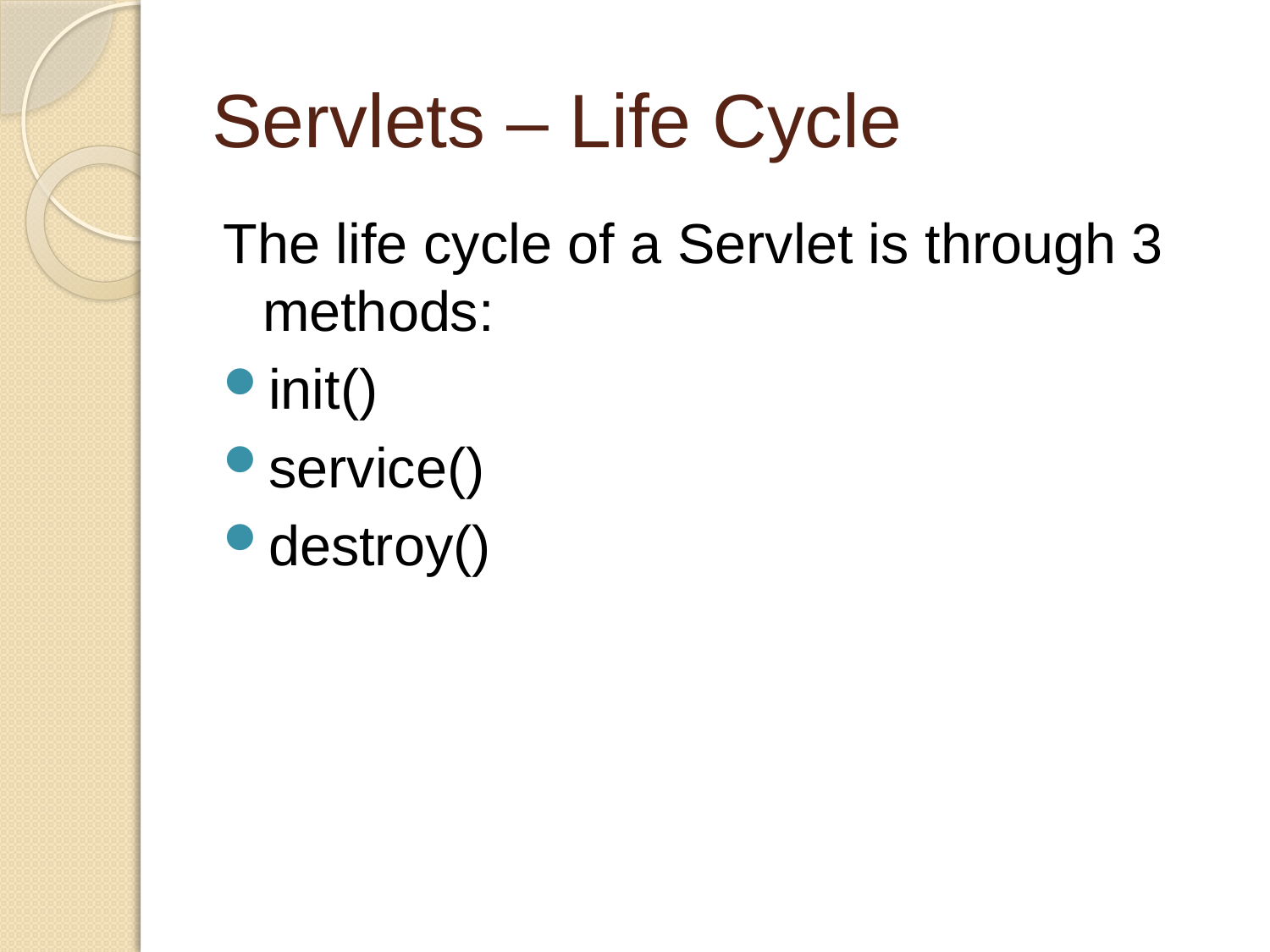

# Servlets – Life Cycle
The life cycle of a Servlet is through 3 methods:
init()
service()
destroy()